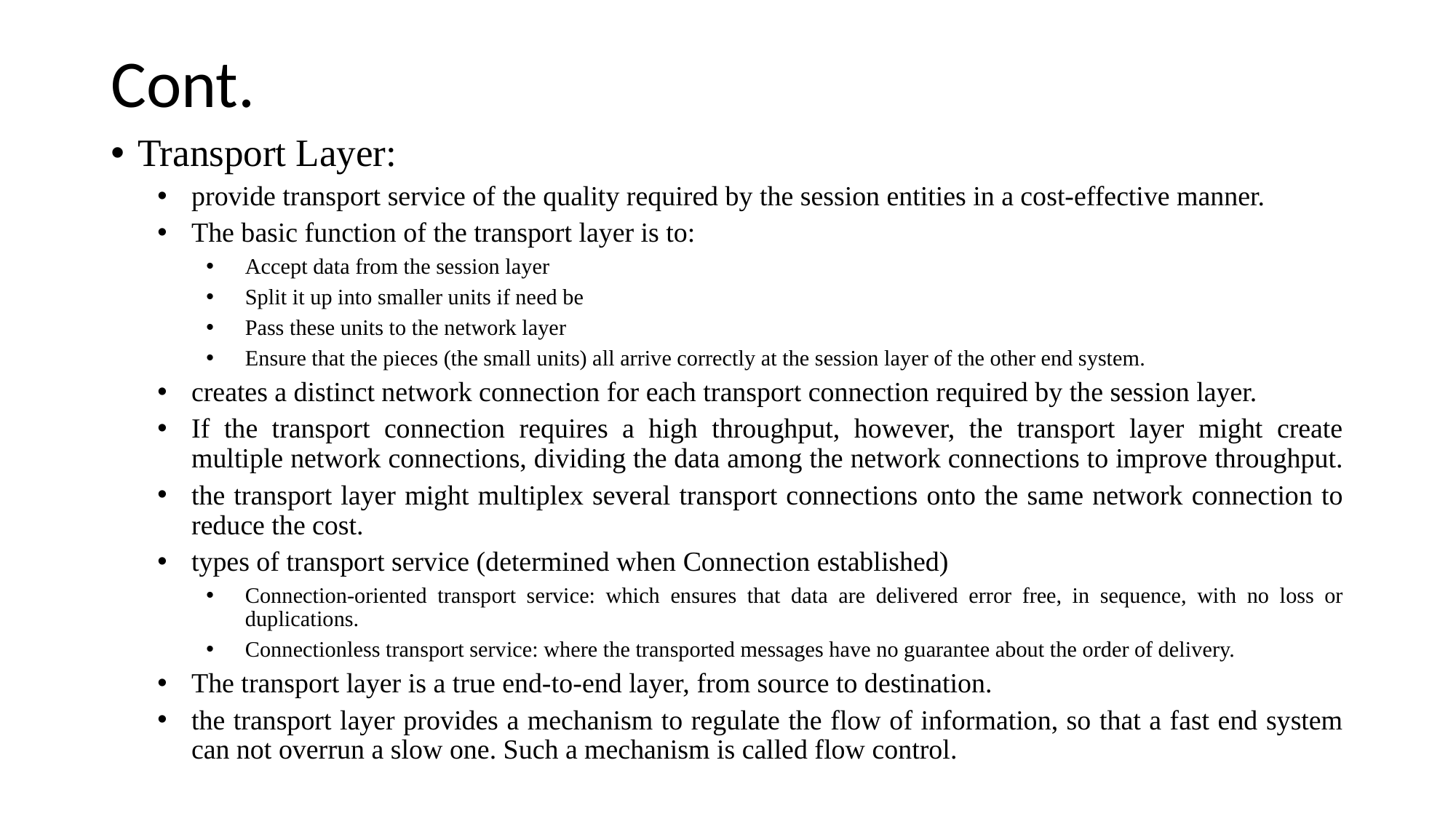

# Cont.
Transport Layer:
provide transport service of the quality required by the session entities in a cost-effective manner.
The basic function of the transport layer is to:
Accept data from the session layer
Split it up into smaller units if need be
Pass these units to the network layer
Ensure that the pieces (the small units) all arrive correctly at the session layer of the other end system.
creates a distinct network connection for each transport connection required by the session layer.
If the transport connection requires a high throughput, however, the transport layer might create multiple network connections, dividing the data among the network connections to improve throughput.
the transport layer might multiplex several transport connections onto the same network connection to reduce the cost.
types of transport service (determined when Connection established)
Connection-oriented transport service: which ensures that data are delivered error free, in sequence, with no loss or duplications.
Connectionless transport service: where the transported messages have no guarantee about the order of delivery.
The transport layer is a true end-to-end layer, from source to destination.
the transport layer provides a mechanism to regulate the flow of information, so that a fast end system can not overrun a slow one. Such a mechanism is called flow control.